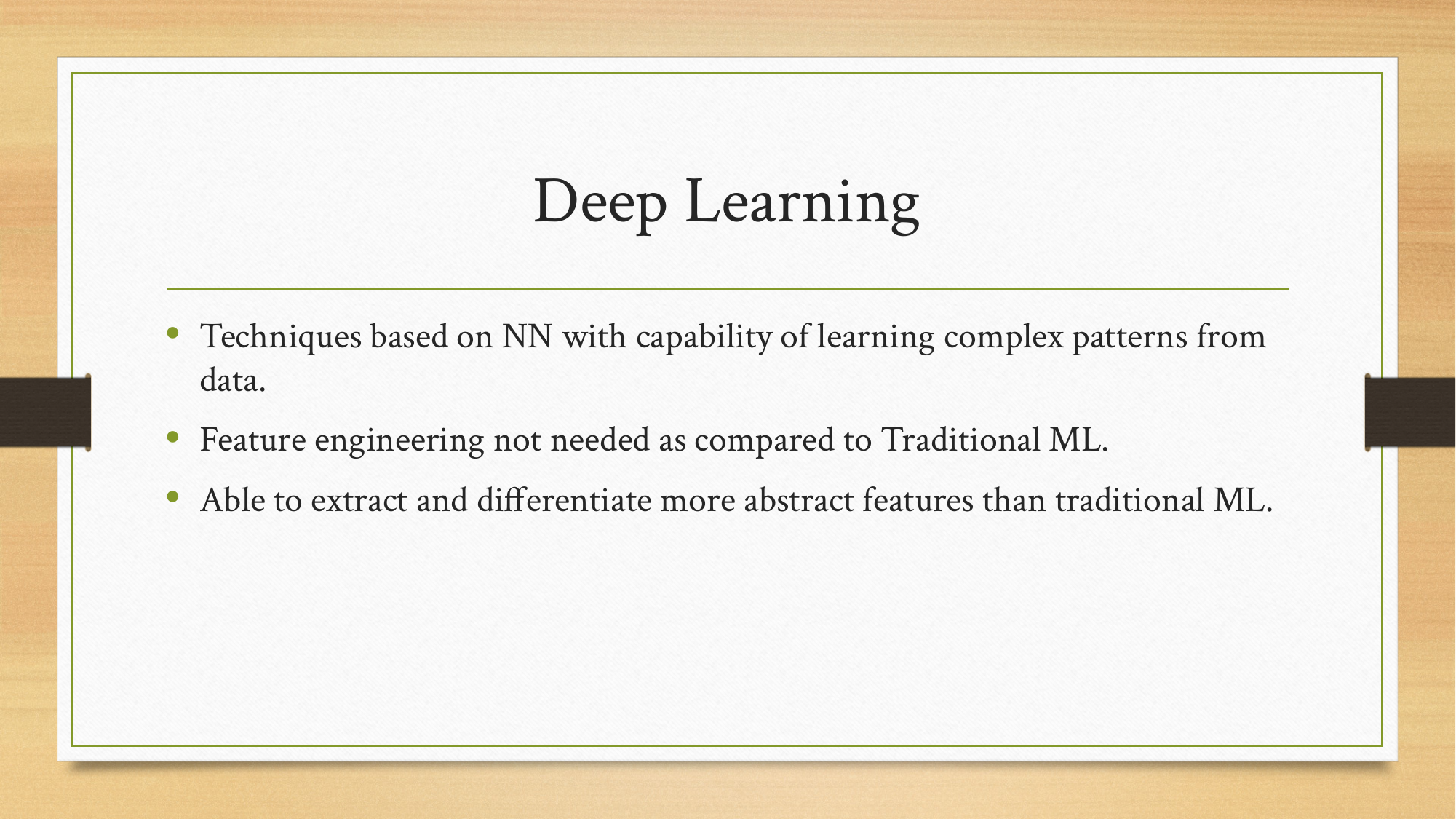

# Deep Learning
Techniques based on NN with capability of learning complex patterns from data.
Feature engineering not needed as compared to Traditional ML.
Able to extract and differentiate more abstract features than traditional ML.